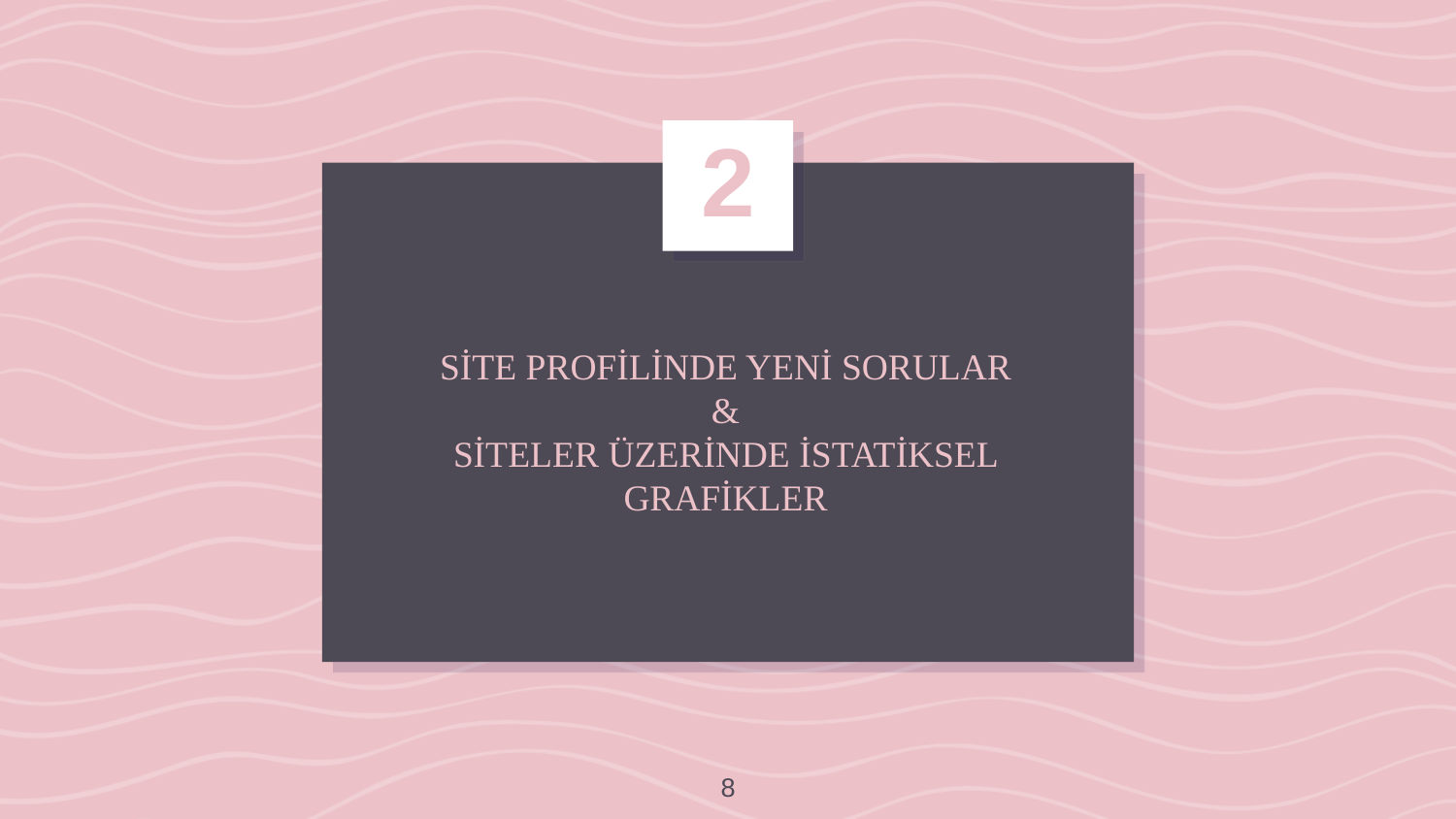

# 2
SİTE PROFİLİNDE YENİ SORULAR
&
SİTELER ÜZERİNDE İSTATİKSEL GRAFİKLER
8